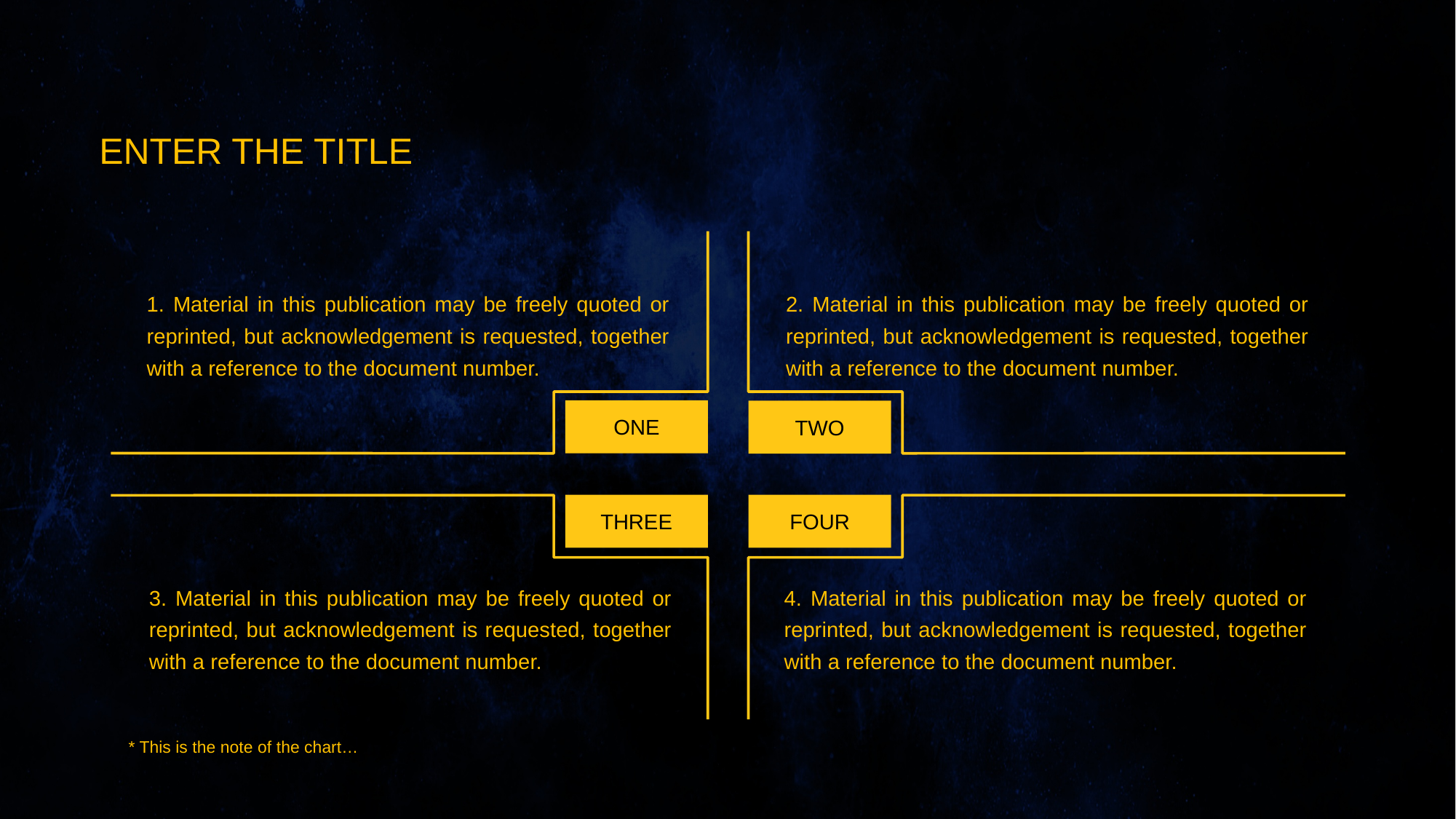

ENTER THE TITLE

1. Material in this publication may be freely quoted or reprinted, but acknowledgement is requested, together with a reference to the document number.
2. Material in this publication may be freely quoted or reprinted, but acknowledgement is requested, together with a reference to the document number.
ONE
TWO
THREE
FOUR

3. Material in this publication may be freely quoted or reprinted, but acknowledgement is requested, together with a reference to the document number.
4. Material in this publication may be freely quoted or reprinted, but acknowledgement is requested, together with a reference to the document number.
* This is the note of the chart…